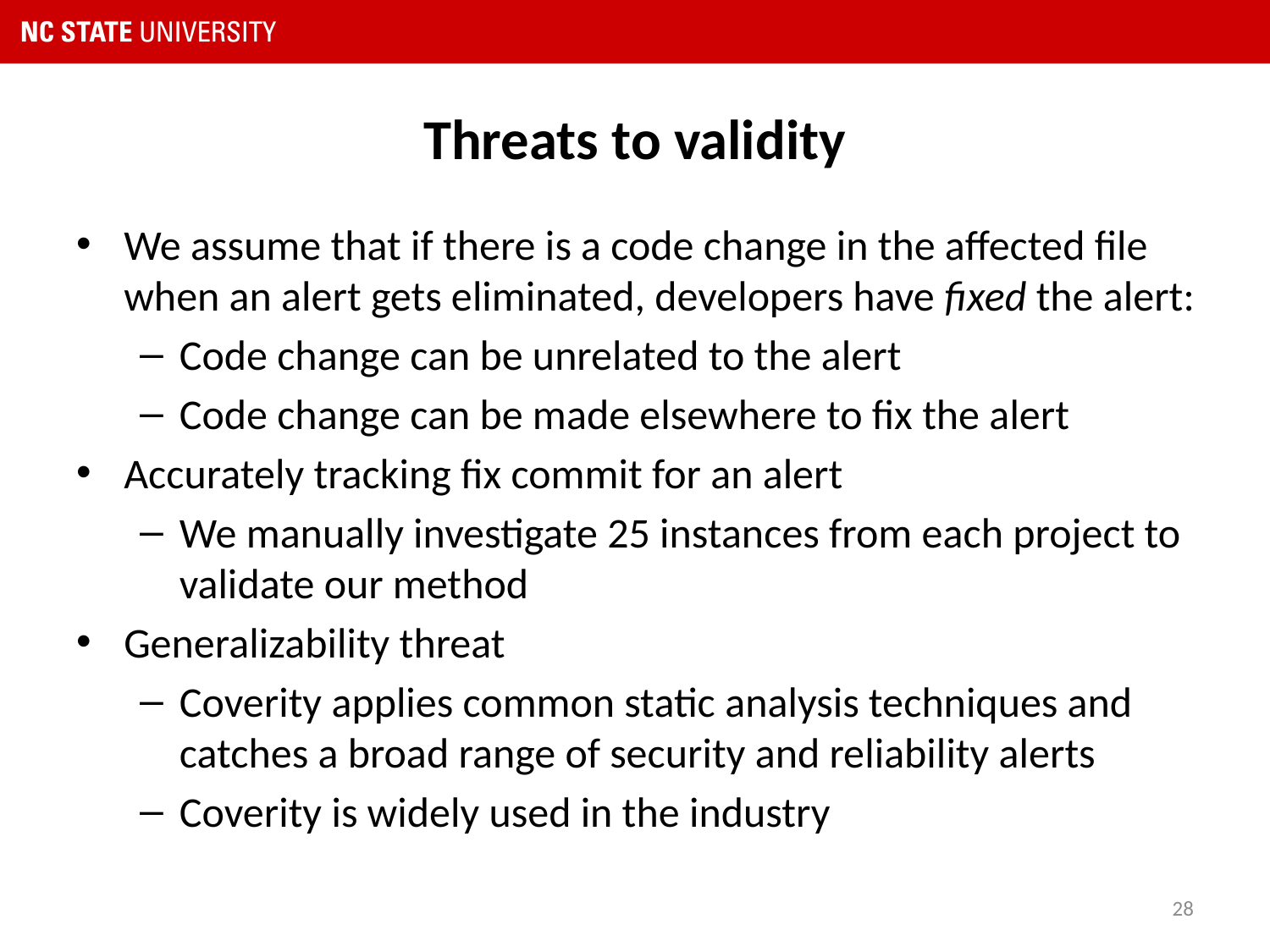

# Threats to validity
We assume that if there is a code change in the affected file when an alert gets eliminated, developers have fixed the alert:
Code change can be unrelated to the alert
Code change can be made elsewhere to fix the alert
Accurately tracking fix commit for an alert
We manually investigate 25 instances from each project to validate our method
Generalizability threat
Coverity applies common static analysis techniques and catches a broad range of security and reliability alerts
Coverity is widely used in the industry
28